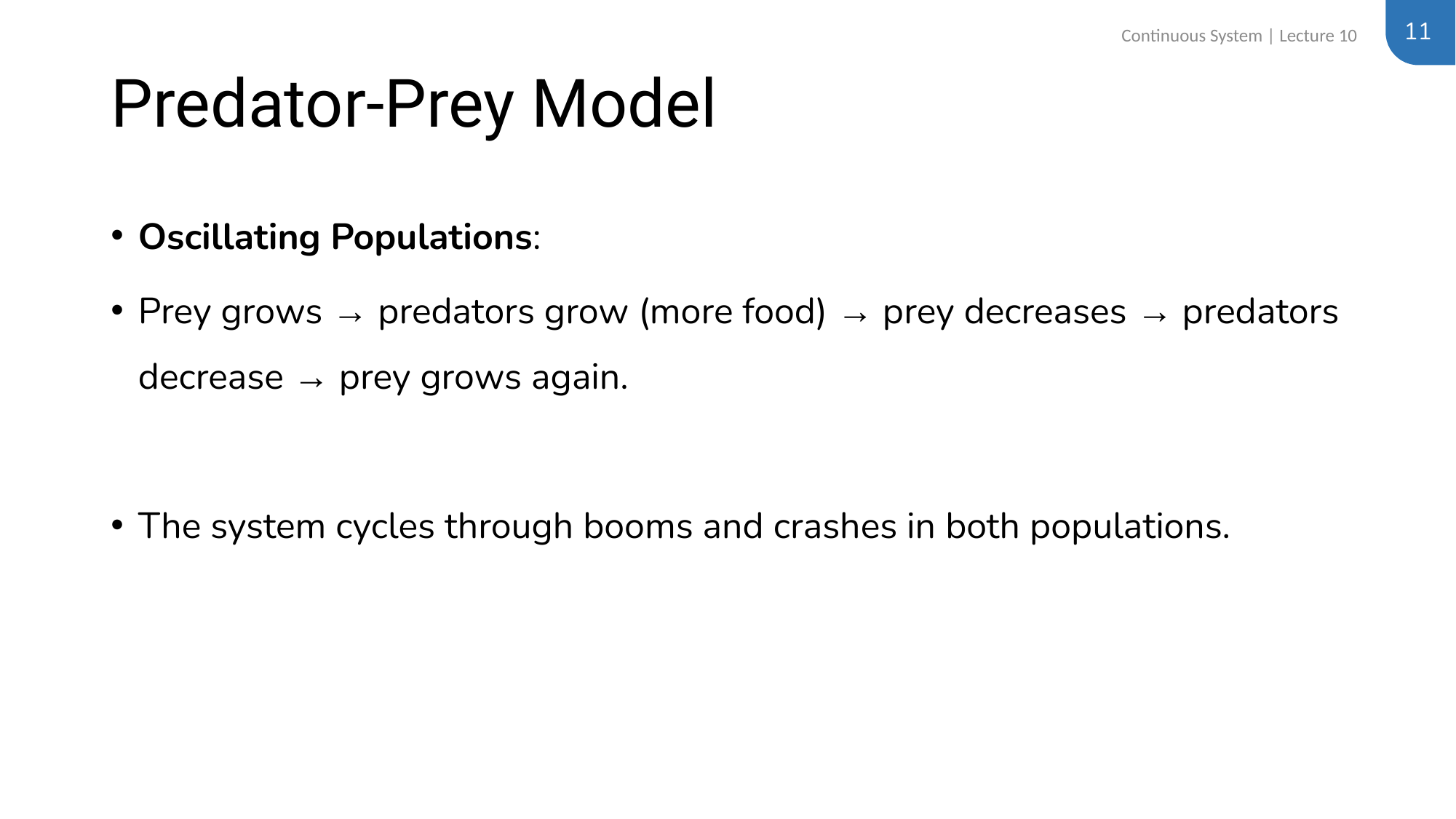

11
Continuous System | Lecture 10
# Predator-Prey Model
Oscillating Populations:
Prey grows → predators grow (more food) → prey decreases → predators decrease → prey grows again.

The system cycles through booms and crashes in both populations.